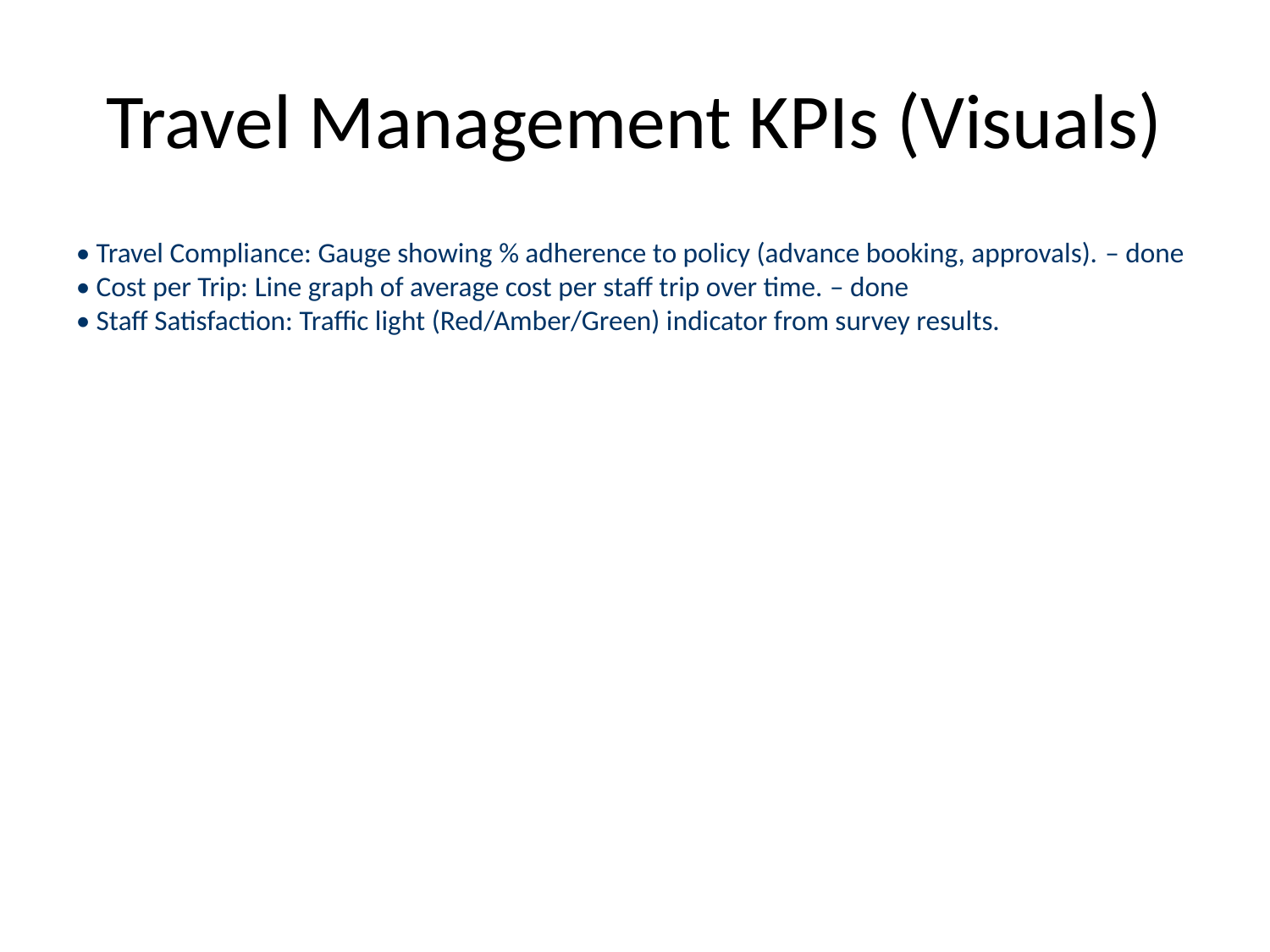

# Travel Management KPIs (Visuals)

• Travel Compliance: Gauge showing % adherence to policy (advance booking, approvals). – done
• Cost per Trip: Line graph of average cost per staff trip over time. – done
• Staff Satisfaction: Traffic light (Red/Amber/Green) indicator from survey results.